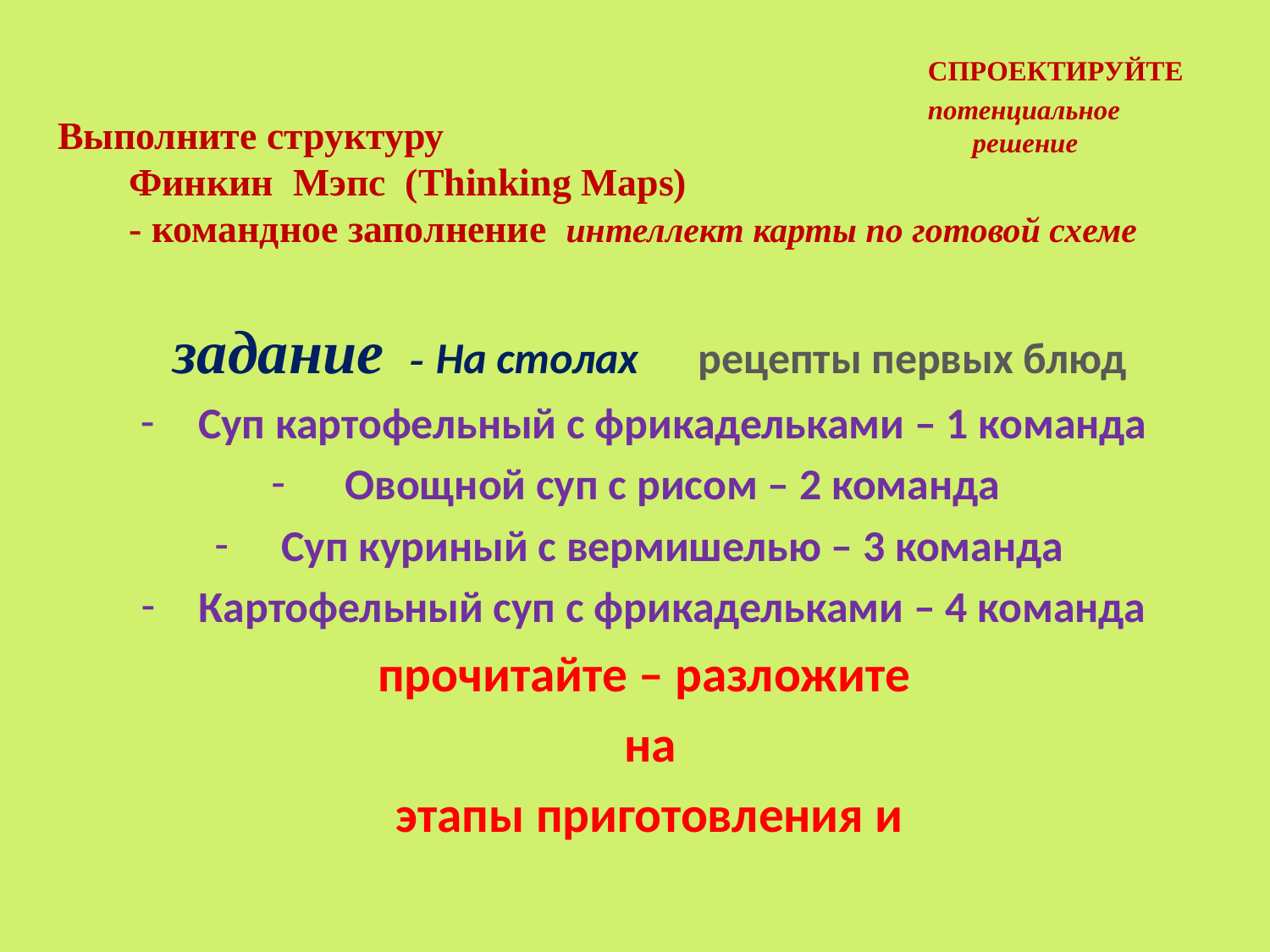

СПРОЕКТИРУЙТЕ
потенциальное решение

# Выполните структуру Финкин  Мэпс  (Thinking Maps) - командное заполнение  интеллект карты по готовой схеме
задание  - На столах      рецепты первых блюд
Суп картофельный с фрикадельками – 1 команда
Овощной суп с рисом – 2 команда
Суп куриный с вермишелью – 3 команда
Картофельный суп с фрикадельками – 4 команда
прочитайте – разложите
на
 этапы приготовления и